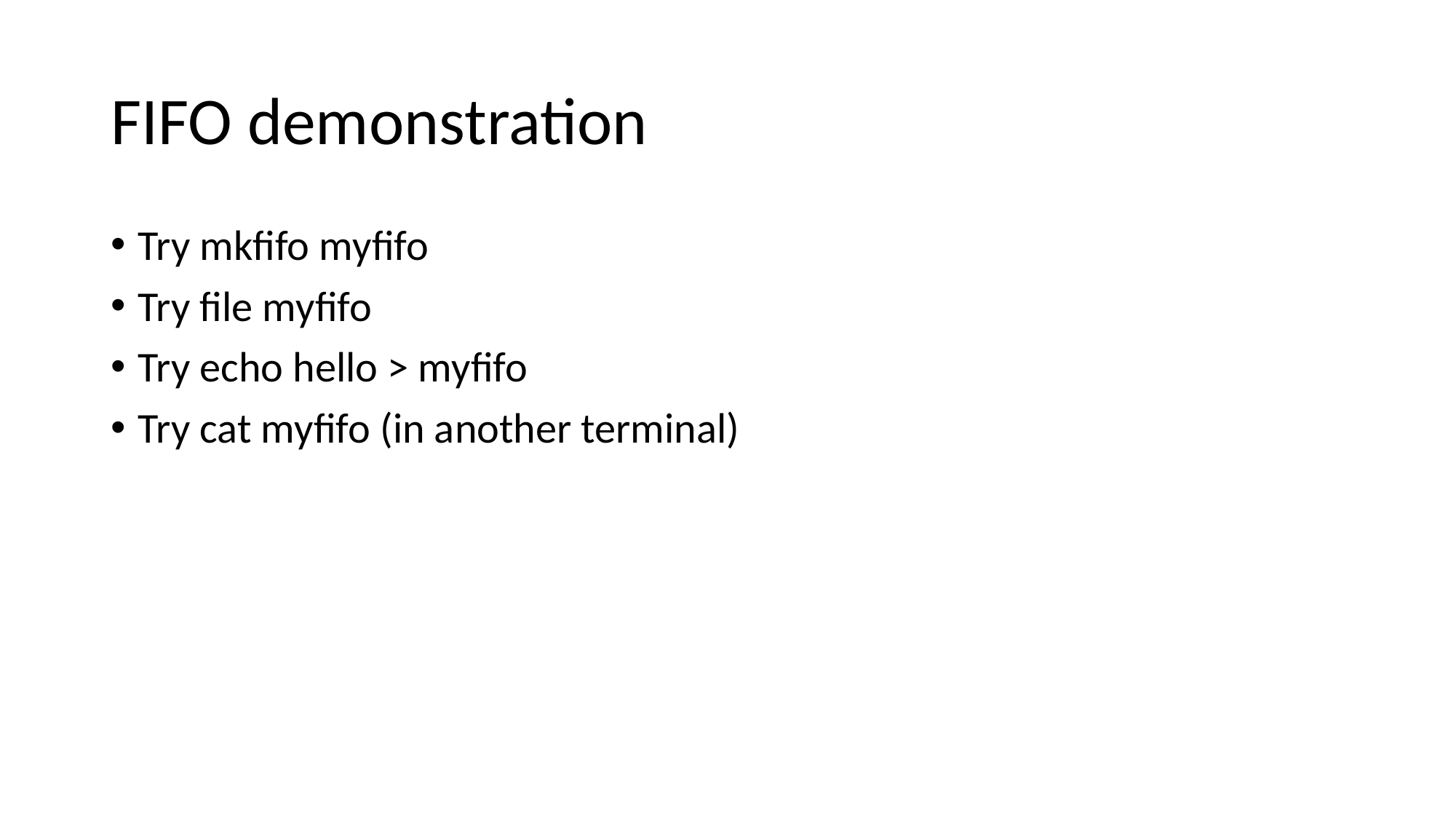

# FIFO demonstration
Try mkfifo myfifo
Try file myfifo
Try echo hello > myfifo
Try cat myfifo (in another terminal)